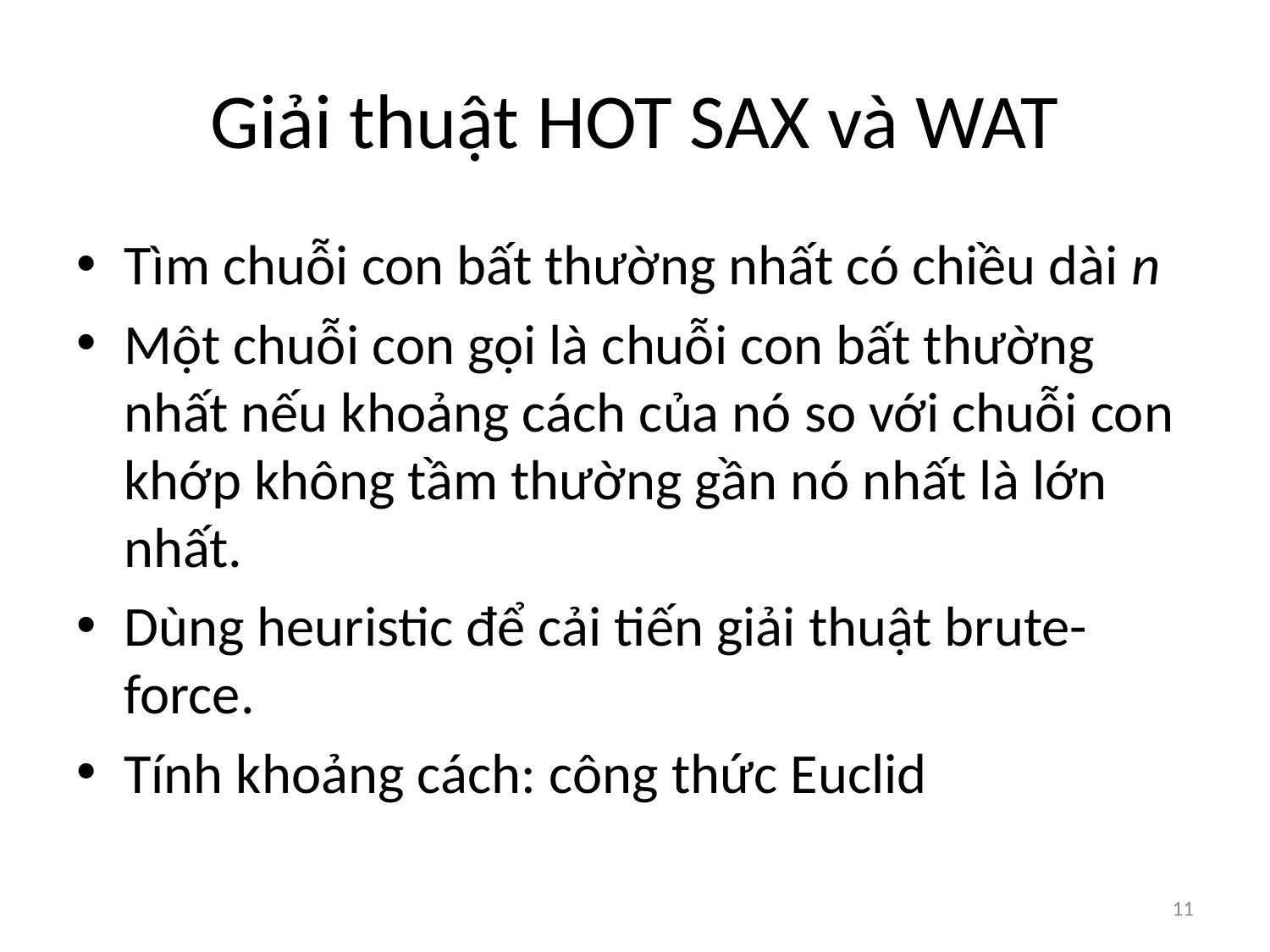

# Giải thuật HOT SAX và WAT
Tìm chuỗi con bất thường nhất có chiều dài n
Một chuỗi con gọi là chuỗi con bất thường nhất nếu khoảng cách của nó so với chuỗi con khớp không tầm thường gần nó nhất là lớn nhất.
Dùng heuristic để cải tiến giải thuật brute-force.
Tính khoảng cách: công thức Euclid

11